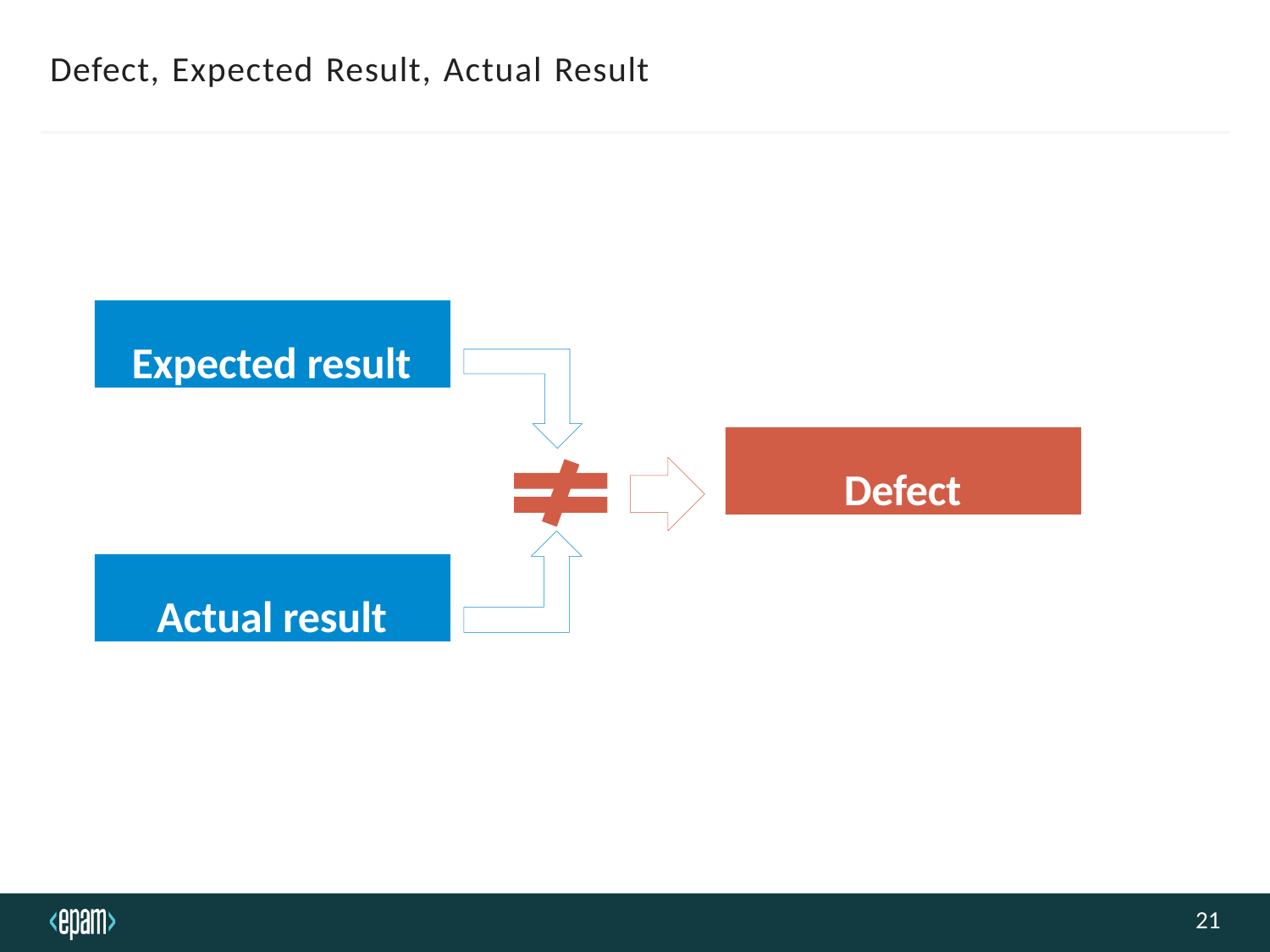

# Defect, Expected Result, Actual Result

Expected result

Defect

Actual result
21